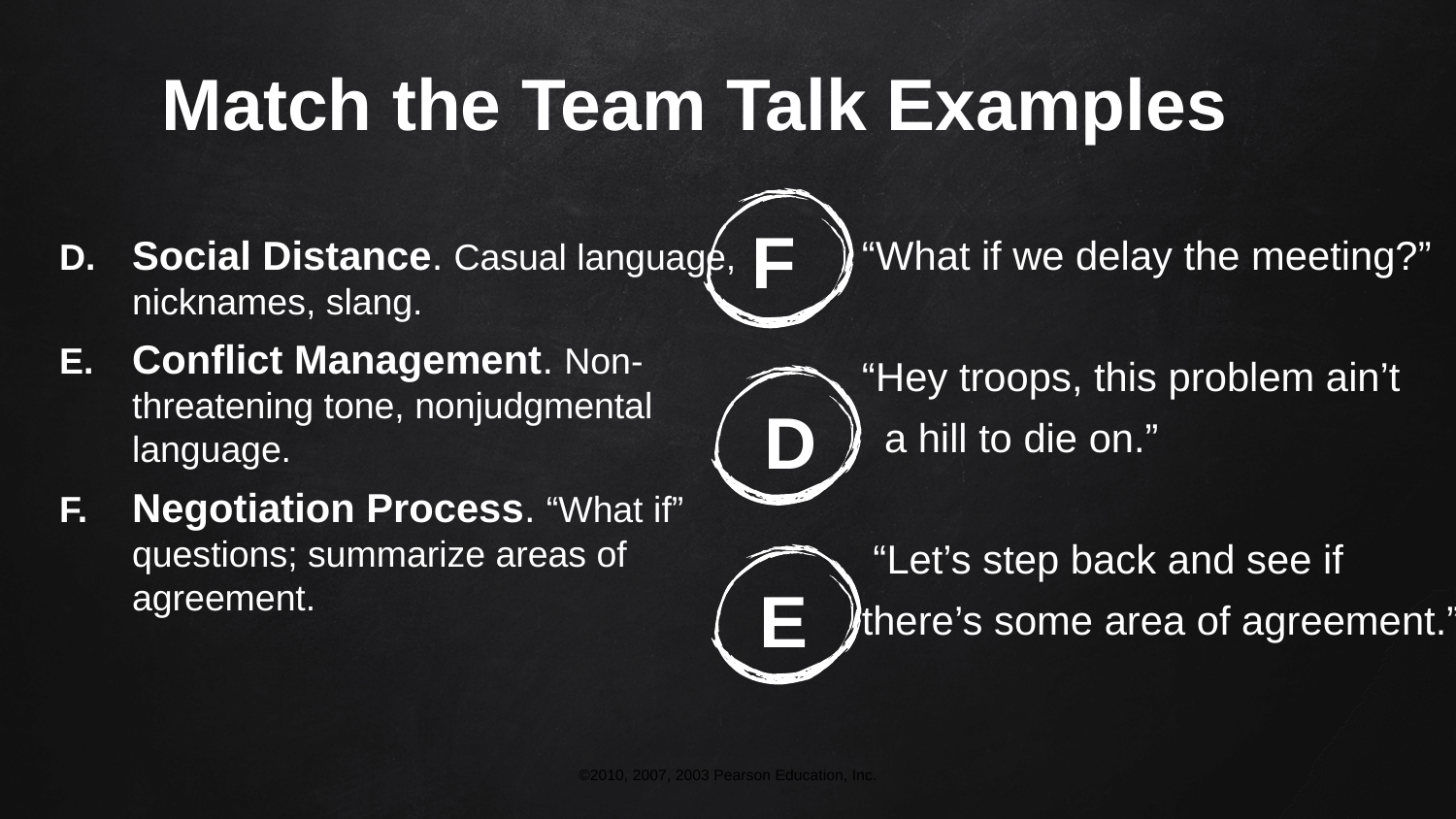

# Match the Team Talk Examples

F
D.	Social Distance. Casual language, nicknames, slang.
E.	Conflict Management. Non-threatening tone, nonjudgmental language.
F.	Negotiation Process. “What if” questions; summarize areas of agreement.
“What if we delay the meeting?”

“Hey troops, this problem ain’t
  a hill to die on.”

 “Let’s step back and see if
there’s some area of agreement.”

D

E
©2010, 2007, 2003 Pearson Education, Inc.